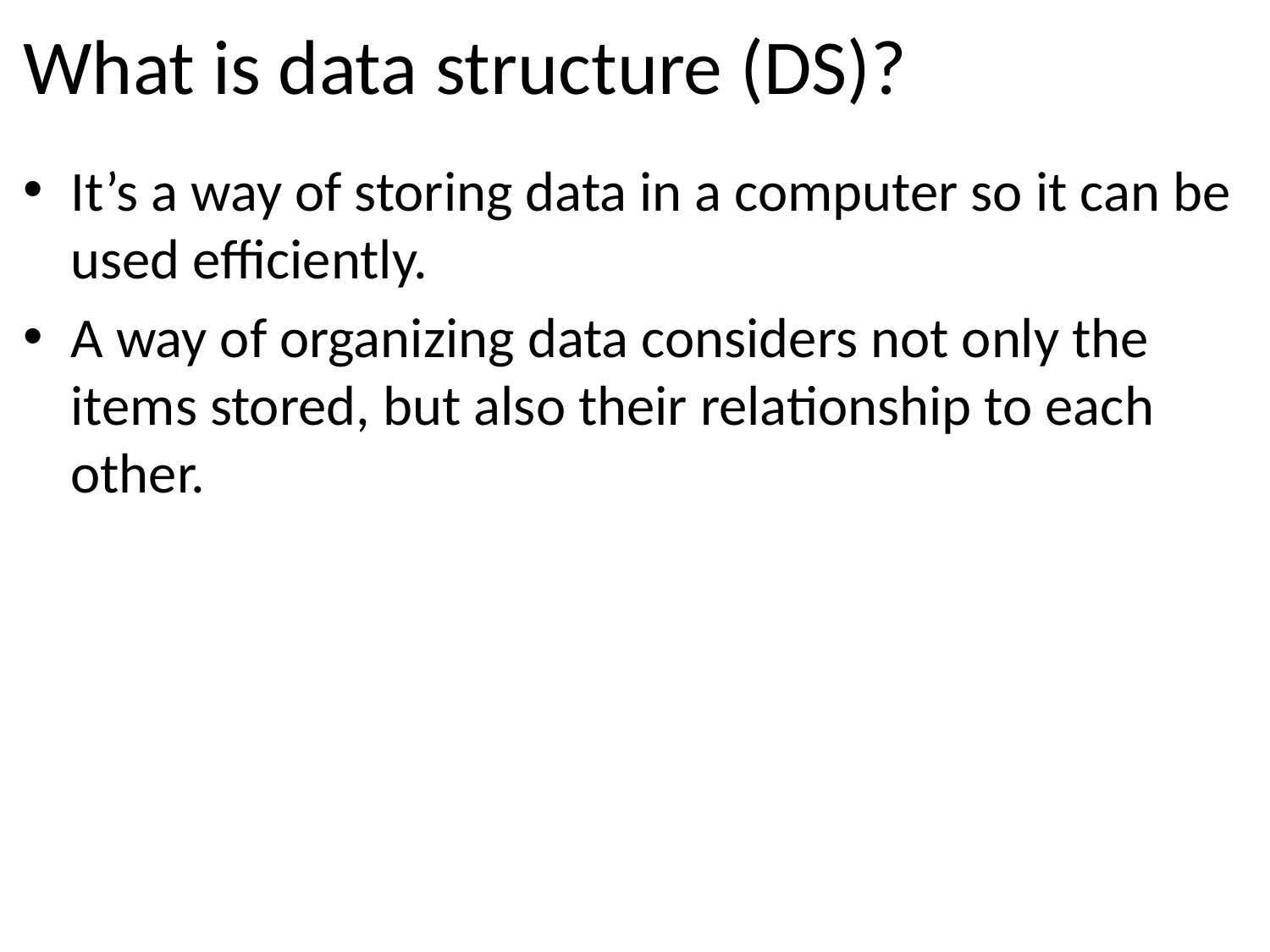

# What is data structure (DS)?
It’s a way of storing data in a computer so it can be used efficiently.
A way of organizing data considers not only the items stored, but also their relationship to each other.